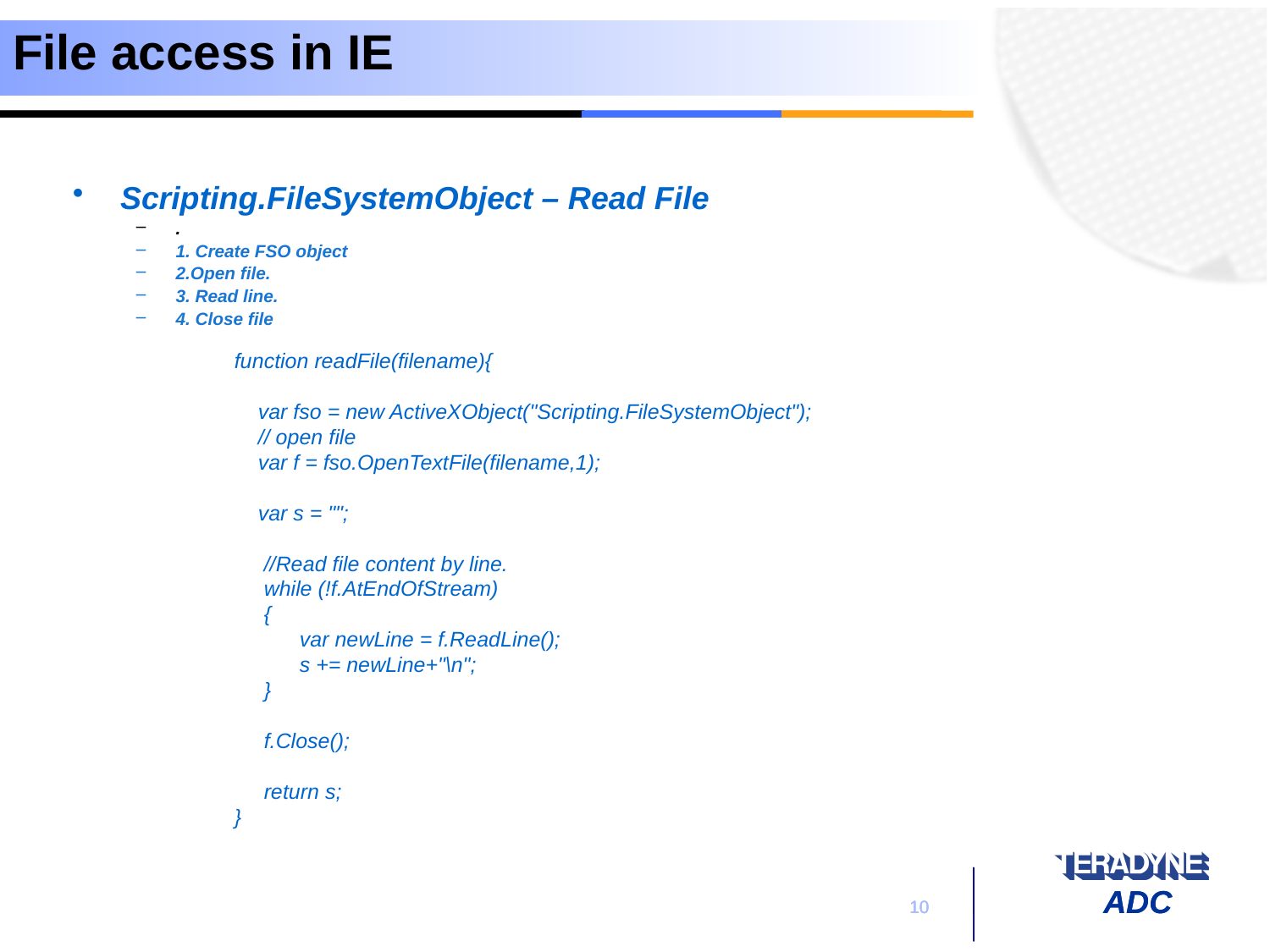

# File access in IE

Scripting.FileSystemObject – Read File
.
1. Create FSO object
2.Open file.
3. Read line.
4. Close file

	function readFile(filename){

	    var fso = new ActiveXObject("Scripting.FileSystemObject");
	    // open file
	    var f = fso.OpenTextFile(filename,1);

	    var s = "";

   	     //Read file content by line.
	     while (!f.AtEndOfStream)
	     {
	           var newLine = f.ReadLine();
	           s += newLine+"\n";
	     }

	     f.Close();

	     return s;
	}